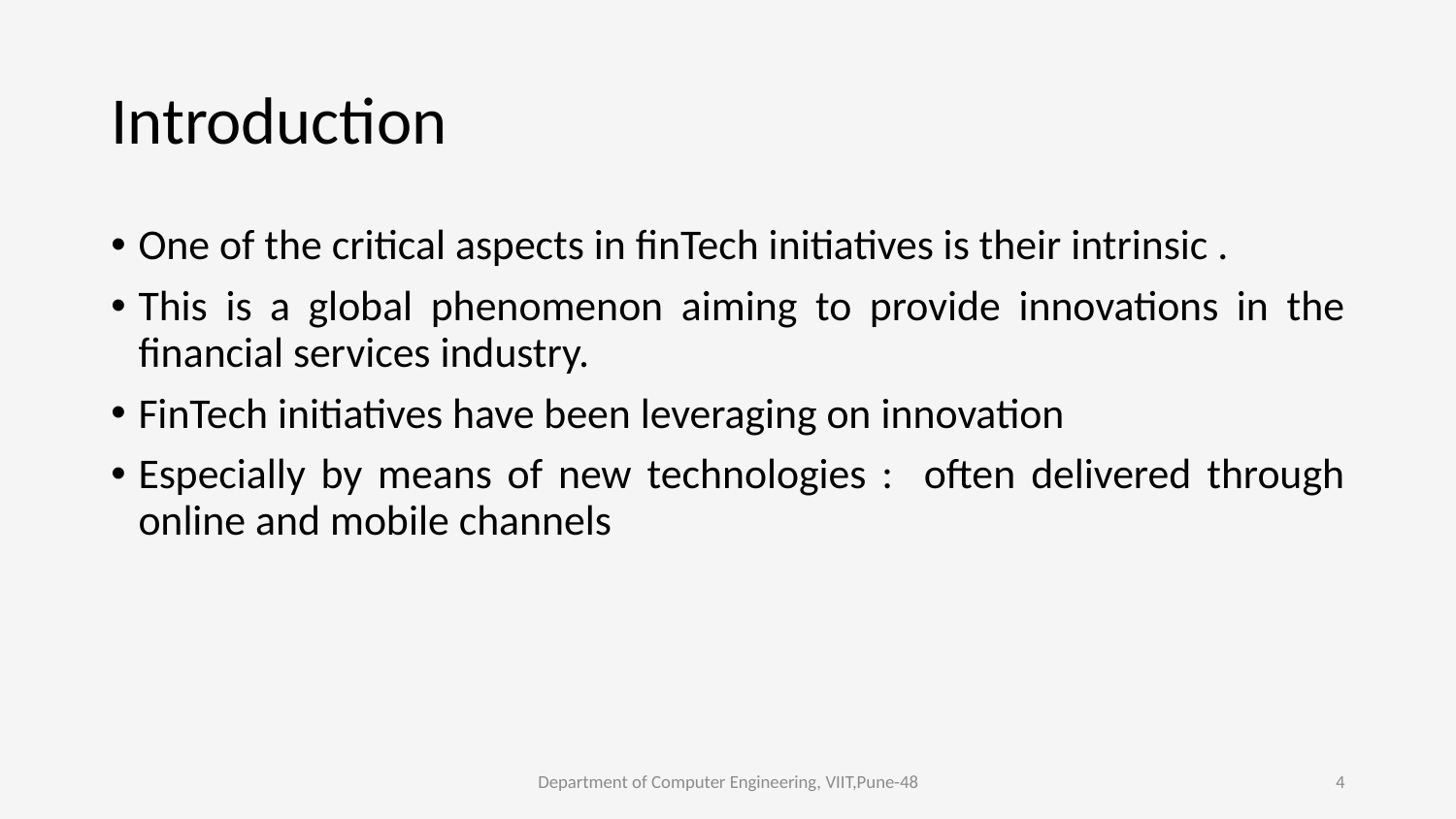

# Introduction
One of the critical aspects in finTech initiatives is their intrinsic .
This is a global phenomenon aiming to provide innovations in the financial services industry.
FinTech initiatives have been leveraging on innovation
Especially by means of new technologies :  often delivered through online and mobile channels

Department of Computer Engineering, VIIT,Pune-48
4